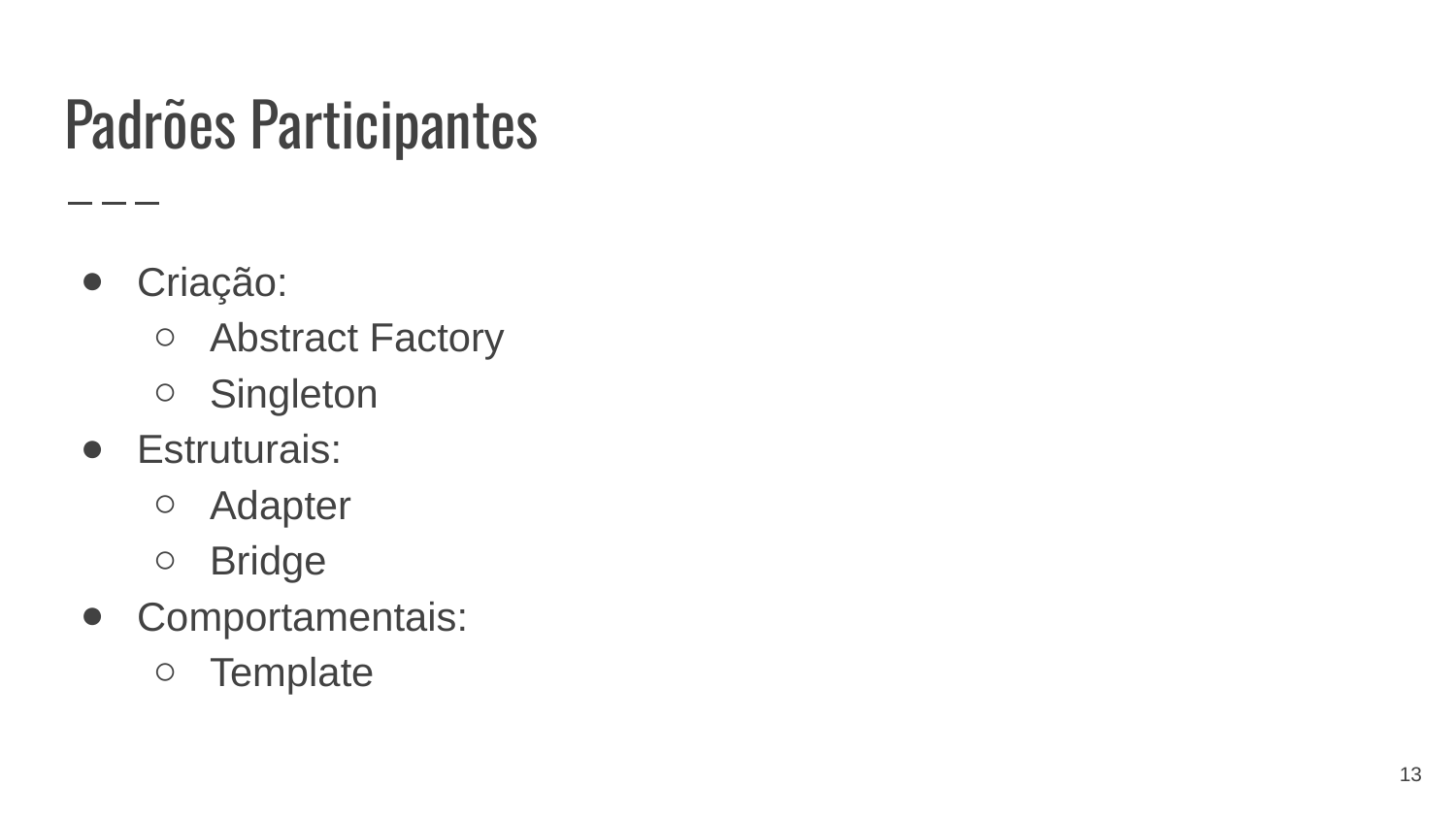

# Padrões Participantes
Criação:
Abstract Factory
Singleton
Estruturais:
Adapter
Bridge
Comportamentais:
Template

13